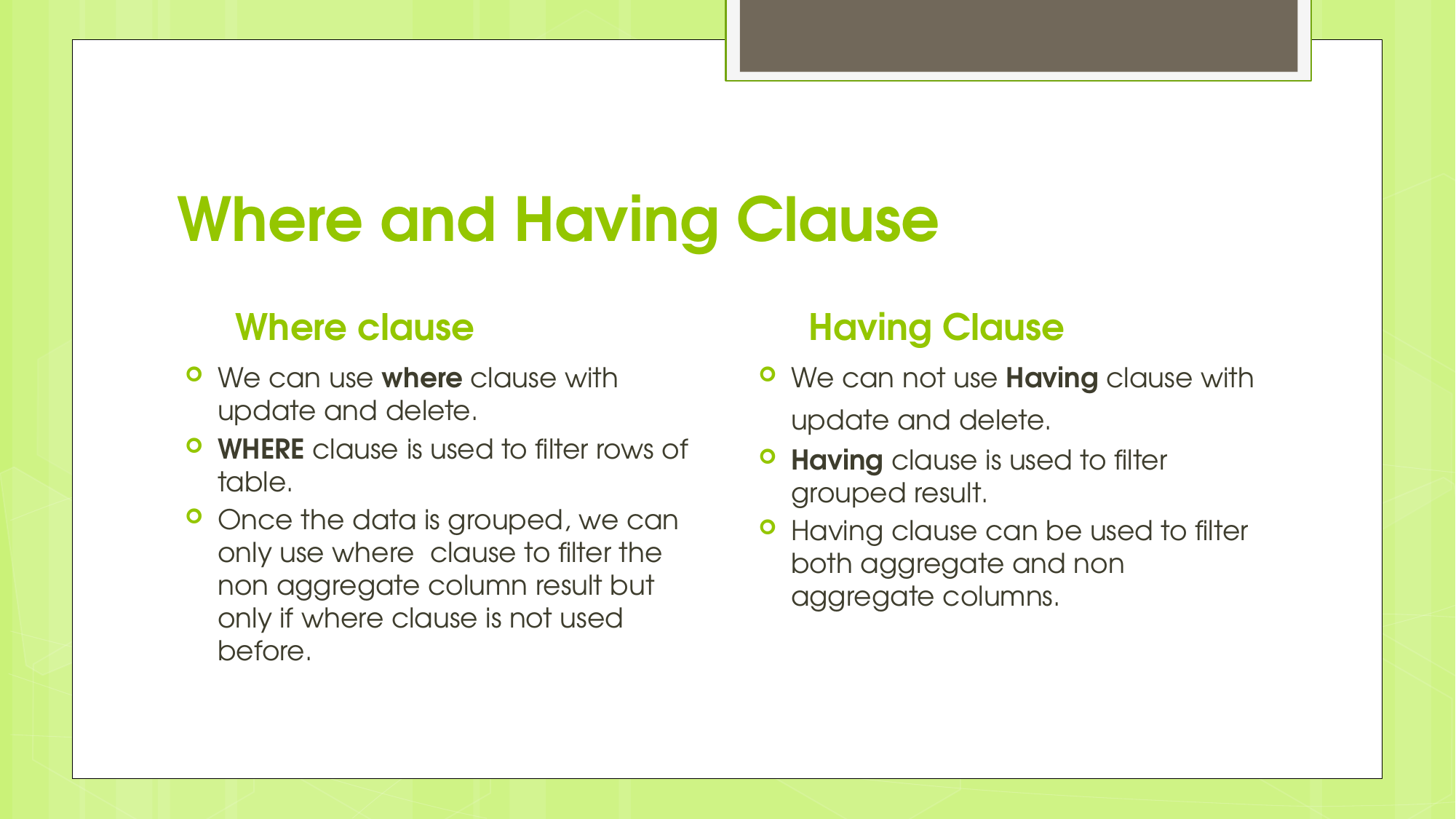

# Where and Having Clause
Where clause
Having Clause
We can use where clause with update and delete.
WHERE clause is used to filter rows of table.
Once the data is grouped, we can only use where  clause to filter the non aggregate column result but only if where clause is not used before.
We can not use Having clause with update and delete.
Having clause is used to filter grouped result.
Having clause can be used to filter both aggregate and non aggregate columns.